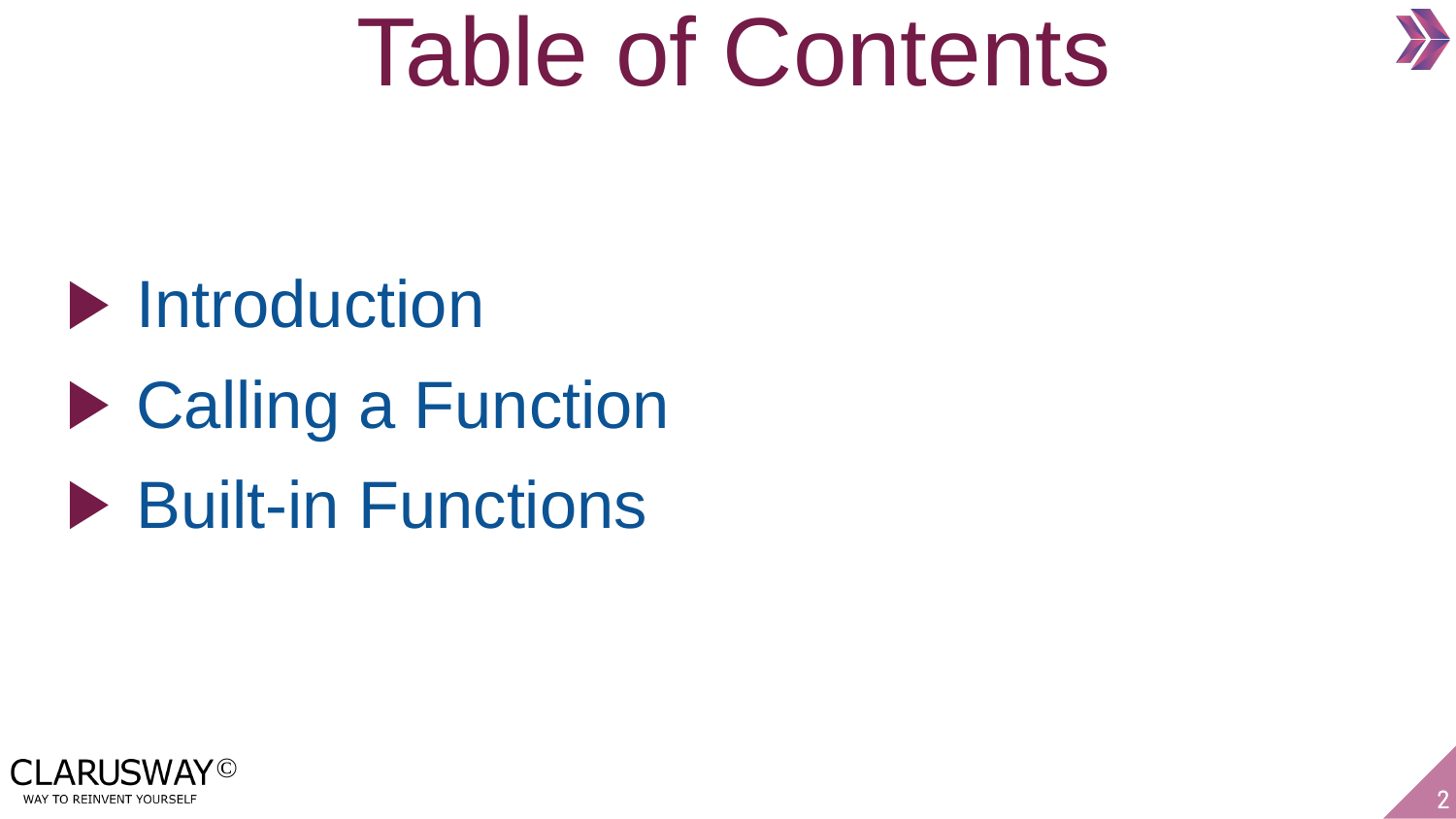

Table of Contents
Introduction
Calling a Function
Built-in Functions
2